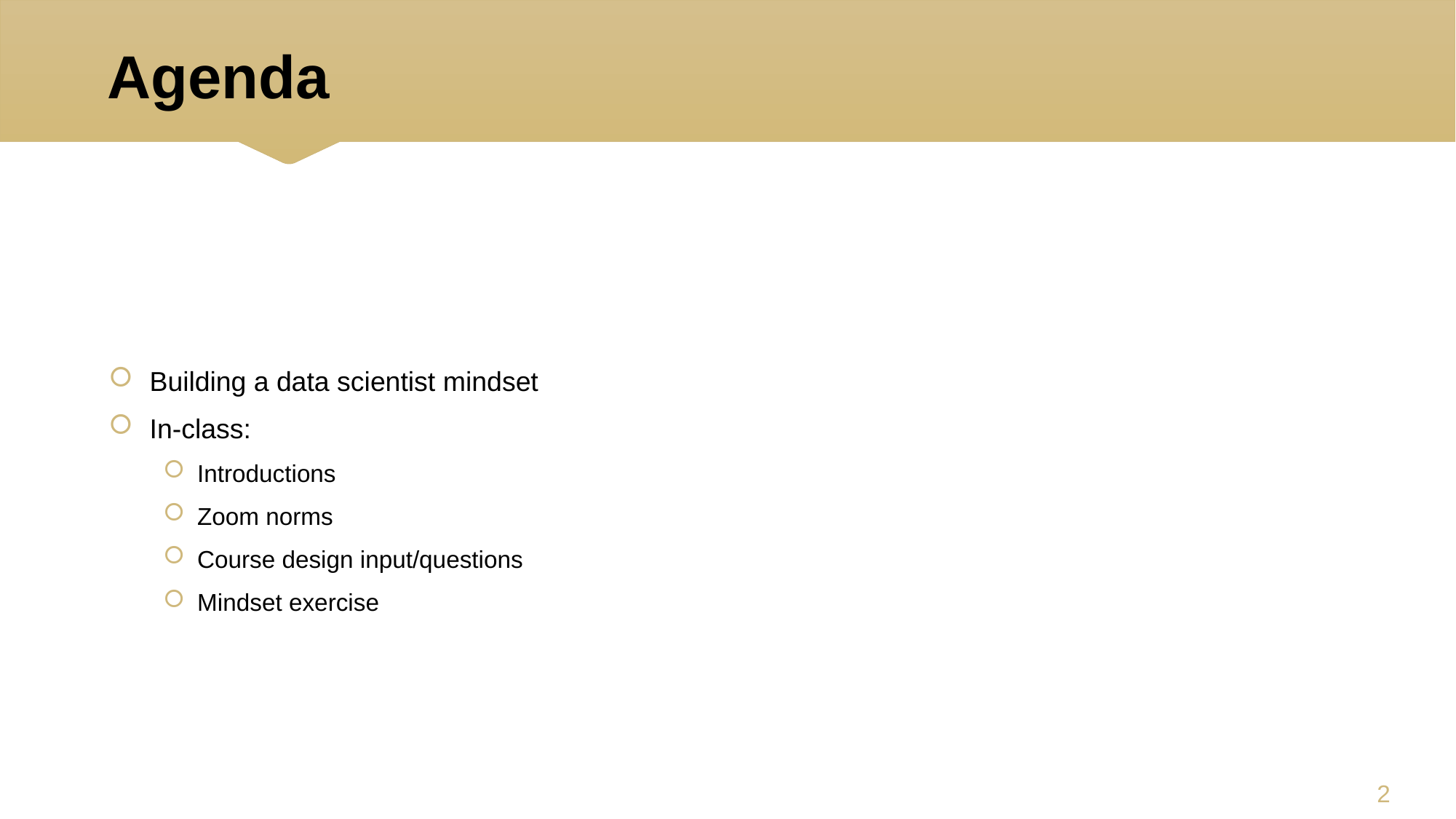

# Agenda

Building a data scientist mindset
In-class:
Introductions
Zoom norms
Course design input/questions
Mindset exercise
2